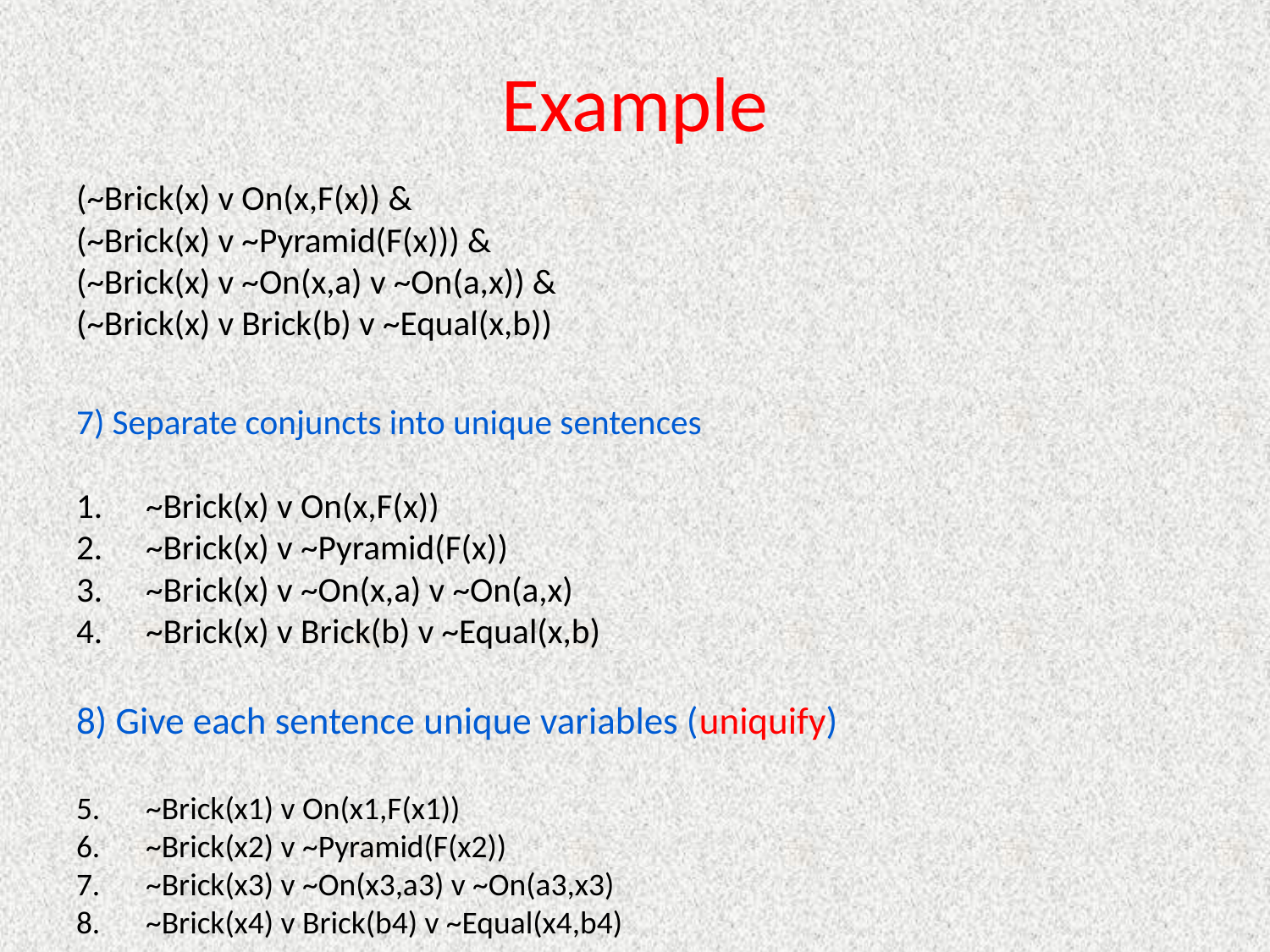

# Example
(~Brick(x) v On(x,F(x)) &
(~Brick(x) v ~Pyramid(F(x))) &
(~Brick(x) v ~On(x,a) v ~On(a,x)) &
(~Brick(x) v Brick(b) v ~Equal(x,b))

7) Separate conjuncts into unique sentences

~Brick(x) v On(x,F(x))
~Brick(x) v ~Pyramid(F(x))
~Brick(x) v ~On(x,a) v ~On(a,x)
~Brick(x) v Brick(b) v ~Equal(x,b)

8) Give each sentence unique variables (uniquify)

~Brick(x1) v On(x1,F(x1))
~Brick(x2) v ~Pyramid(F(x2))
~Brick(x3) v ~On(x3,a3) v ~On(a3,x3)
~Brick(x4) v Brick(b4) v ~Equal(x4,b4)